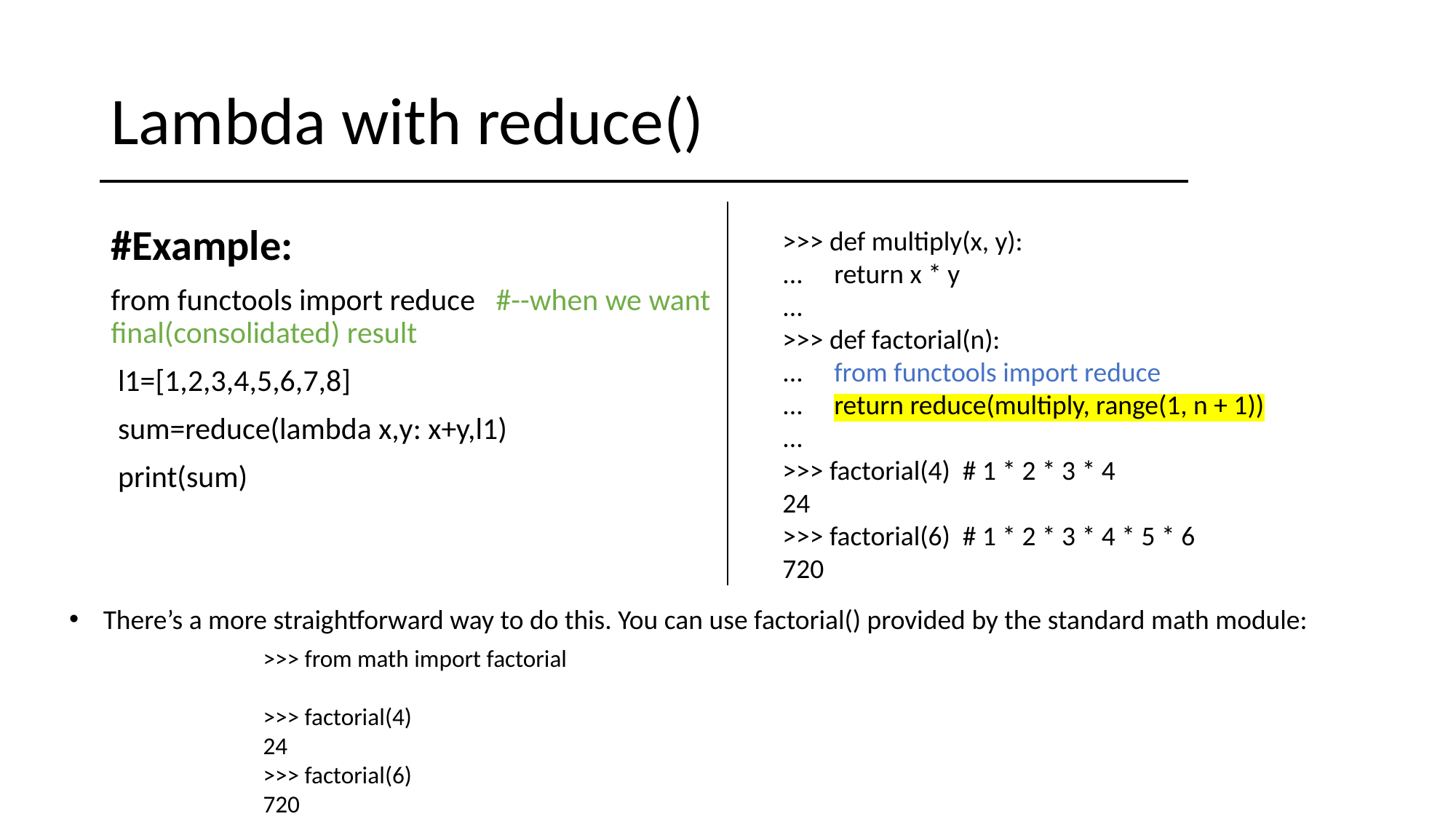

# Lambda with reduce()
#Example:
from functools import reduce   #--when we want final(consolidated) result
 l1=[1,2,3,4,5,6,7,8]
 sum=reduce(lambda x,y: x+y,l1)
 print(sum)
>>> def multiply(x, y):
...     return x * y
...
>>> def factorial(n):
...     from functools import reduce
...     return reduce(multiply, range(1, n + 1))
...
>>> factorial(4)  # 1 * 2 * 3 * 4
24
>>> factorial(6)  # 1 * 2 * 3 * 4 * 5 * 6
720
There’s a more straightforward way to do this. You can use factorial() provided by the standard math module:
>>> from math import factorial

>>> factorial(4)
24
>>> factorial(6)
720